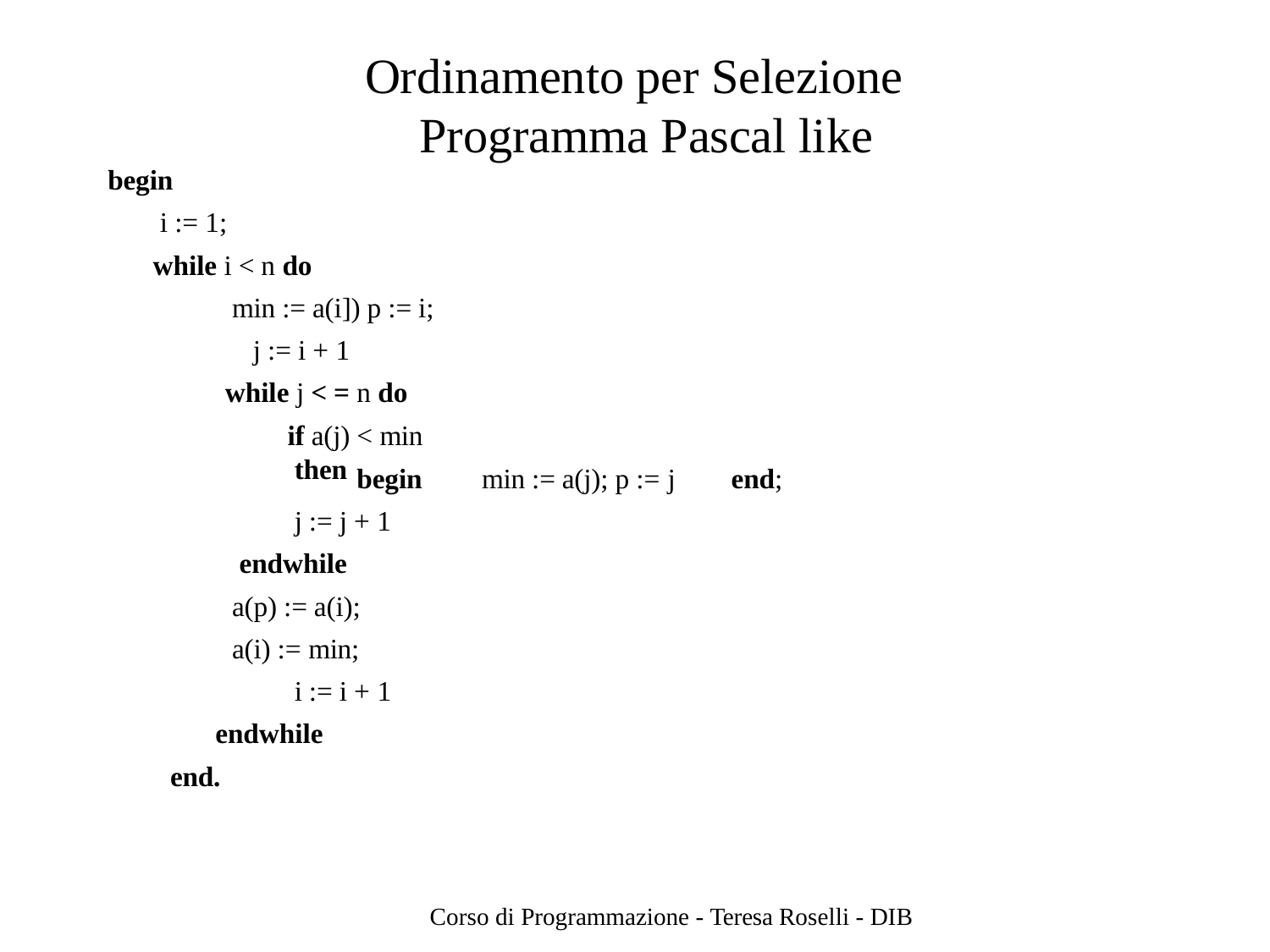

# Ordinamento per Selezione  Programma Pascal like
begin
i := 1;
while i < n do
min := a(i]) p := i;   j := i + 1
while j < = n do
if a(j) < min then
begin
j := j + 1  endwhile  a(p) := a(i);  a(i) := min;
i := i + 1
endwhile
end.
min := a(j); p := j
end;
Corso di Programmazione - Teresa Roselli - DIB